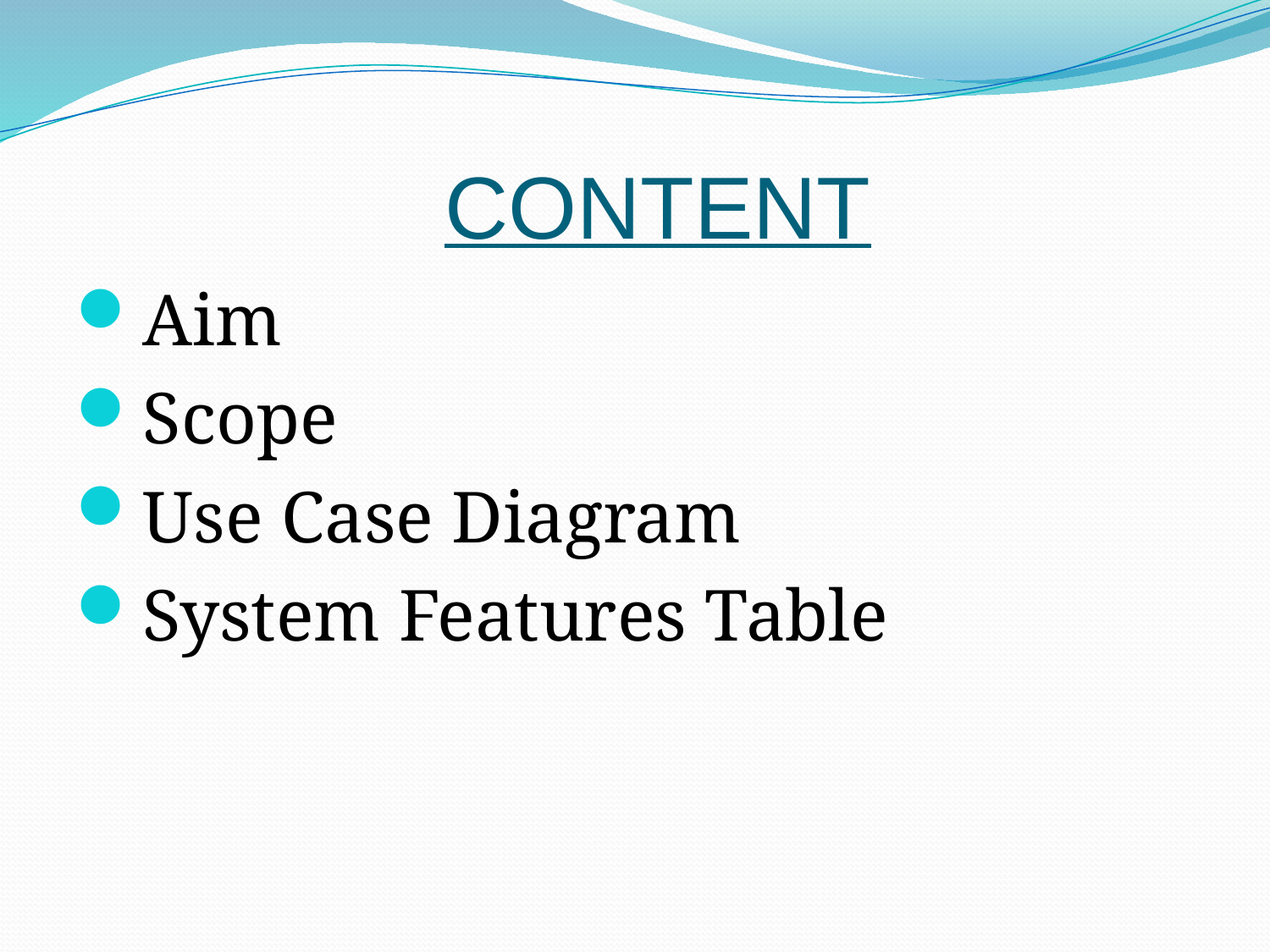

# CONTENT
Aim
Scope
Use Case Diagram
System Features Table